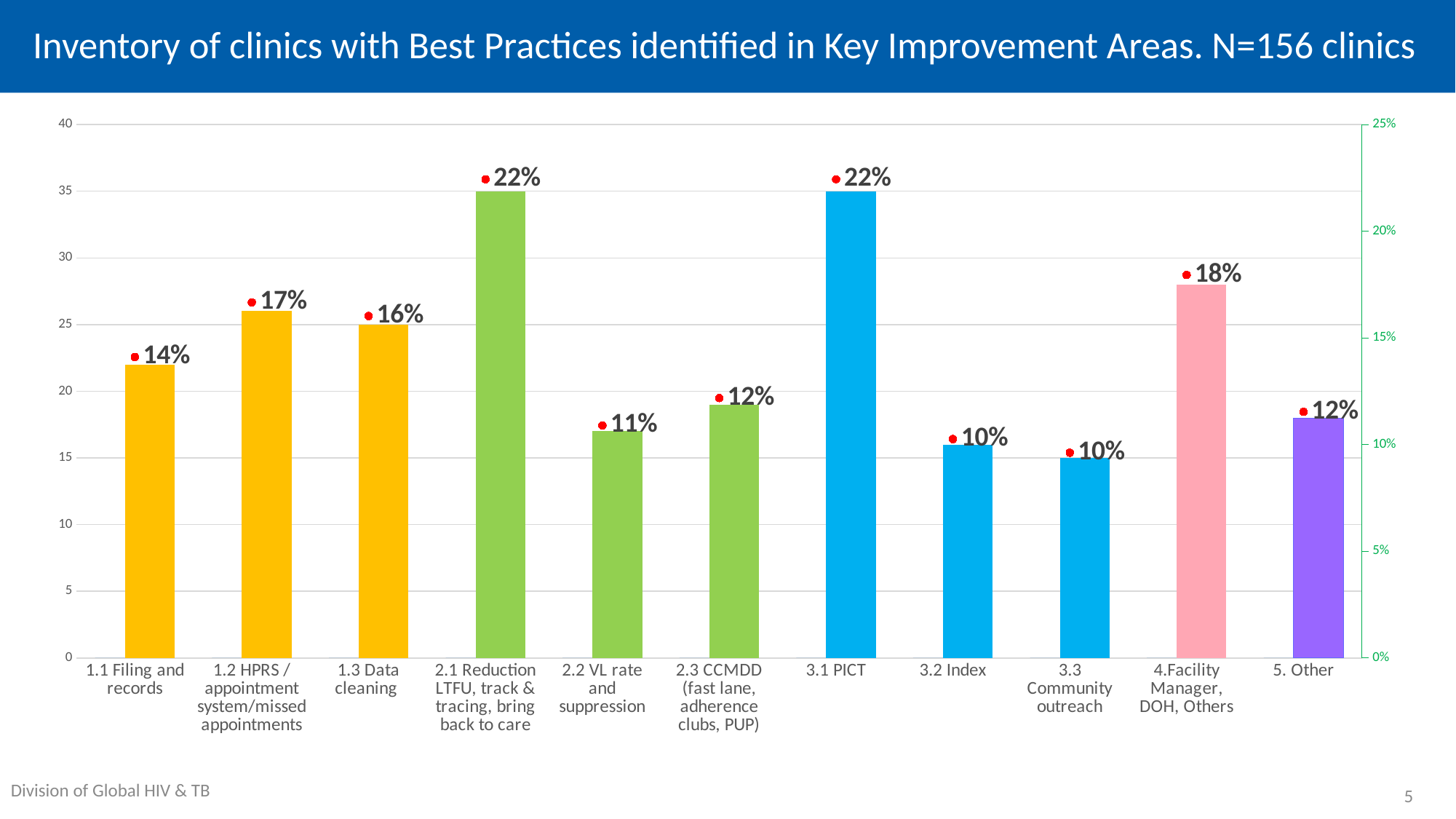

# Inventory of clinics with Best Practices identified in Key Improvement Areas. N=156 clinics

### Chart

| Category | Key improvement areas | Number of clinics with BP | % of BP |
|---|---|---|---|
| 1.1 Filing and records | 0.0 | 22.0 | 0.14102564102564102 |
| 1.2 HPRS /appointment system/missed appointments | 0.0 | 26.0 | 0.16666666666666666 |
| 1.3 Data cleaning  | 0.0 | 25.0 | 0.16025641025641027 |
| 2.1 Reduction LTFU, track & tracing, bring back to care | 0.0 | 35.0 | 0.22435897435897437 |
| 2.2 VL rate and suppression | 0.0 | 17.0 | 0.10897435897435898 |
| 2.3 CCMDD (fast lane, adherence clubs, PUP) | 0.0 | 19.0 | 0.12179487179487179 |
| 3.1 PICT | 0.0 | 35.0 | 0.22435897435897437 |
| 3.2 Index | 0.0 | 16.0 | 0.10256410256410256 |
| 3.3 Community outreach | 0.0 | 15.0 | 0.09615384615384616 |
| 4.Facility Manager, DOH, Others | 0.0 | 28.0 | 0.1794871794871795 |
| 5. Other | 0.0 | 18.0 | 0.11538461538461539 |
5